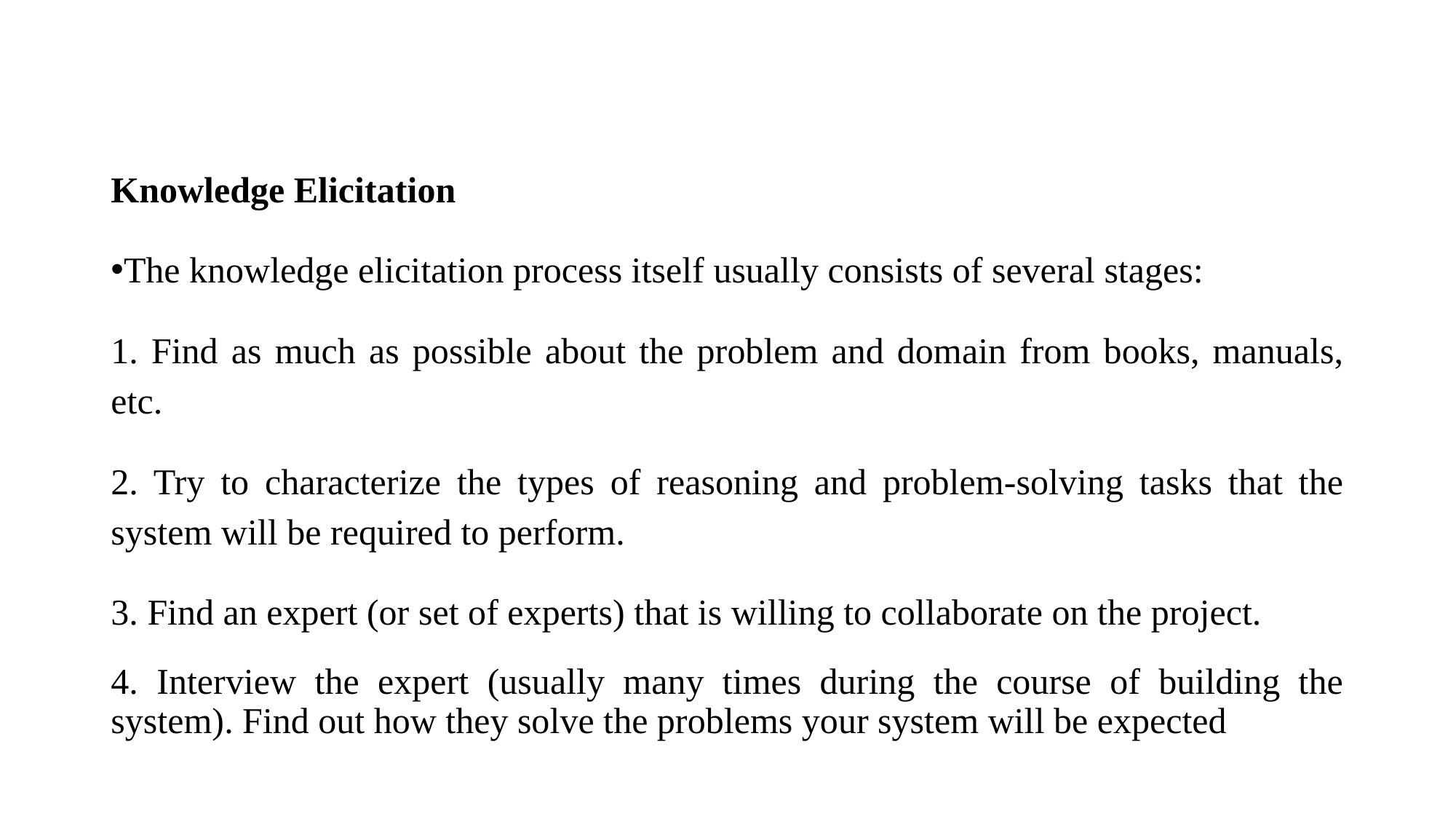

#
Knowledge Elicitation
The knowledge elicitation process itself usually consists of several stages:
1. Find as much as possible about the problem and domain from books, manuals, etc.
2. Try to characterize the types of reasoning and problem-solving tasks that the system will be required to perform.
3. Find an expert (or set of experts) that is willing to collaborate on the project.
4. Interview the expert (usually many times during the course of building the system). Find out how they solve the problems your system will be expected